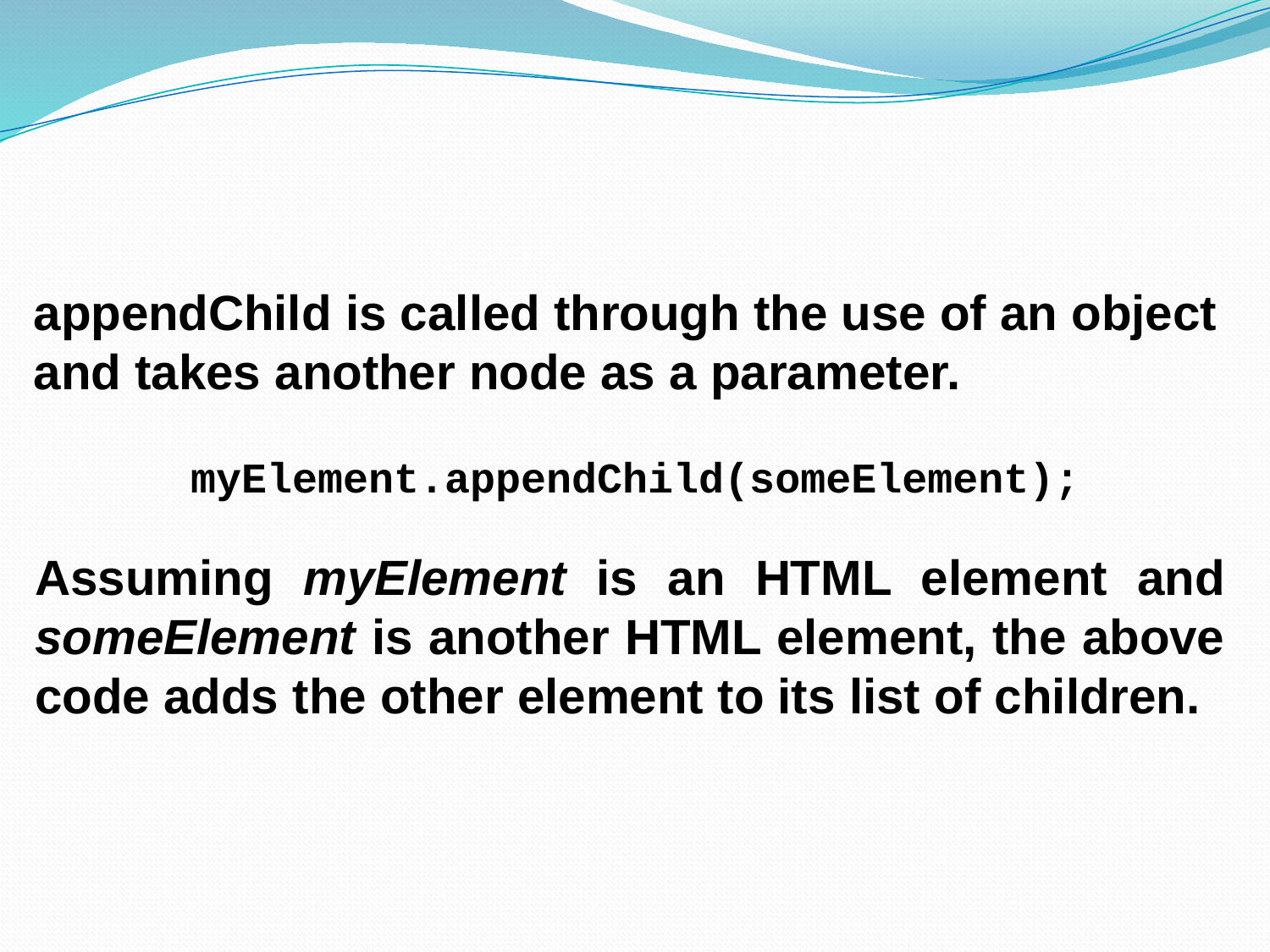

appendChild is called through the use of an object and takes another node as a parameter.
myElement.appendChild(someElement);
Assuming myElement is an HTML element and someElement is another HTML element, the above code adds the other element to its list of children.